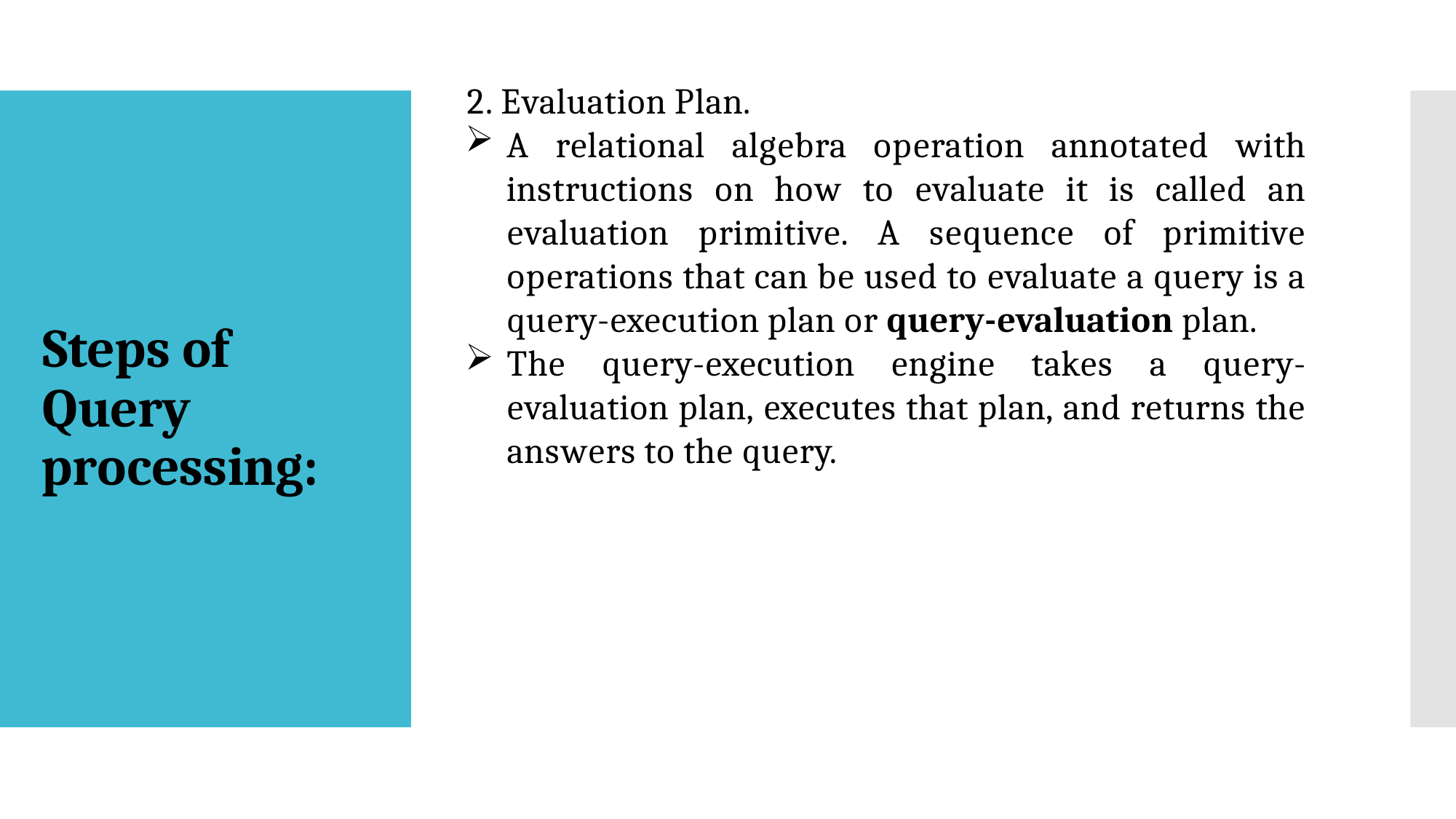

2. Evaluation Plan.
A relational algebra operation annotated with instructions on how to evaluate it is called an evaluation primitive. A sequence of primitive operations that can be used to evaluate a query is a query-execution plan or query-evaluation plan.
The query-execution engine takes a query-evaluation plan, executes that plan, and returns the answers to the query.

# Steps of Query processing: